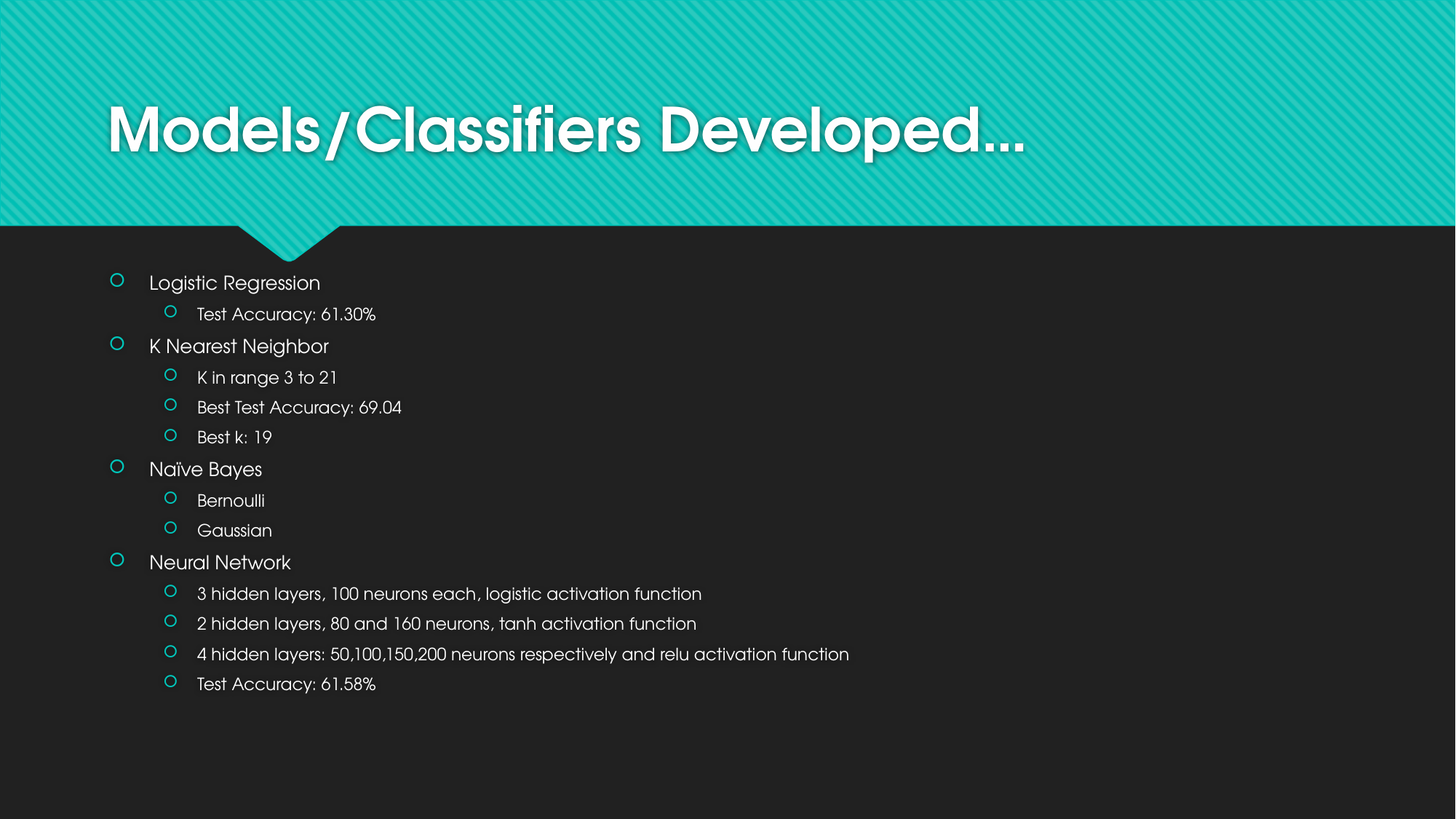

# Models/Classifiers Developed…
Logistic Regression
Test Accuracy: 61.30%
K Nearest Neighbor
K in range 3 to 21
Best Test Accuracy: 69.04
Best k: 19
Naïve Bayes
Bernoulli
Gaussian
Neural Network
3 hidden layers, 100 neurons each, logistic activation function
2 hidden layers, 80 and 160 neurons, tanh activation function
4 hidden layers: 50,100,150,200 neurons respectively and relu activation function
Test Accuracy: 61.58%